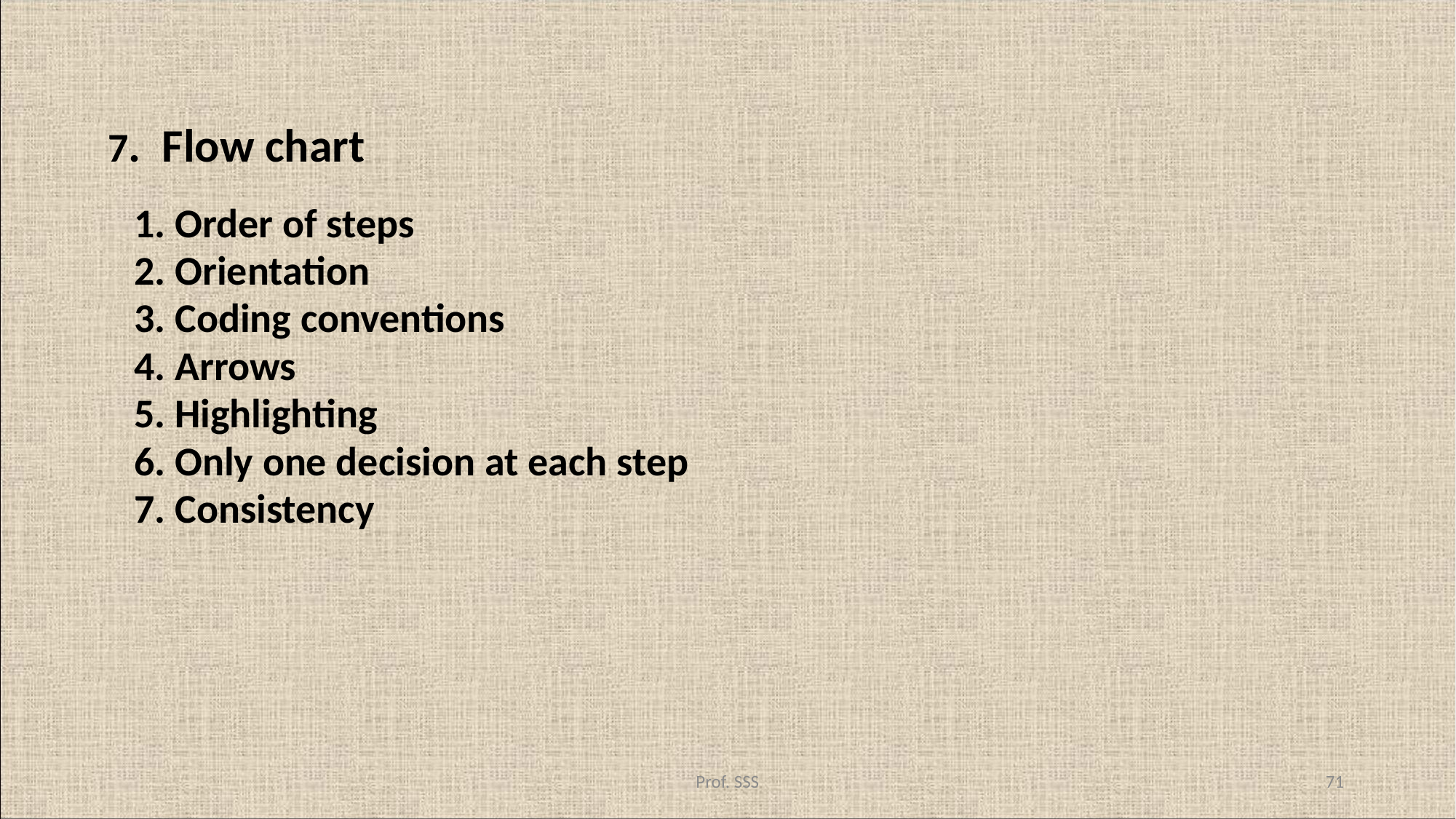

7.  Flow chart

	1. Order of steps
	2. Orientation
	3. Coding conventions
	4. Arrows
	5. Highlighting
	6. Only one decision at each step
	7. Consistency

#
Prof. SSS
71